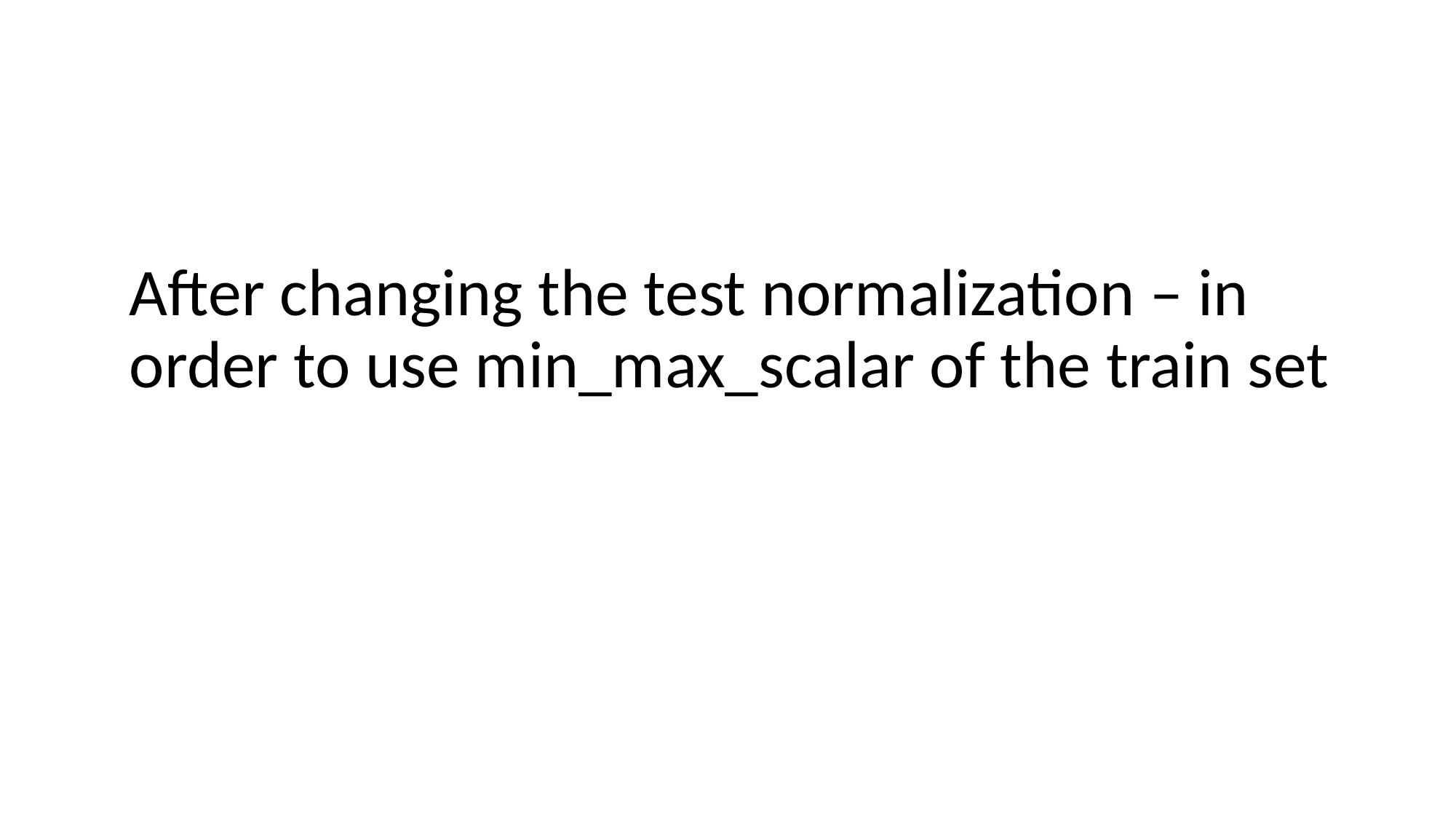

# After changing the test normalization – in order to use min_max_scalar of the train set